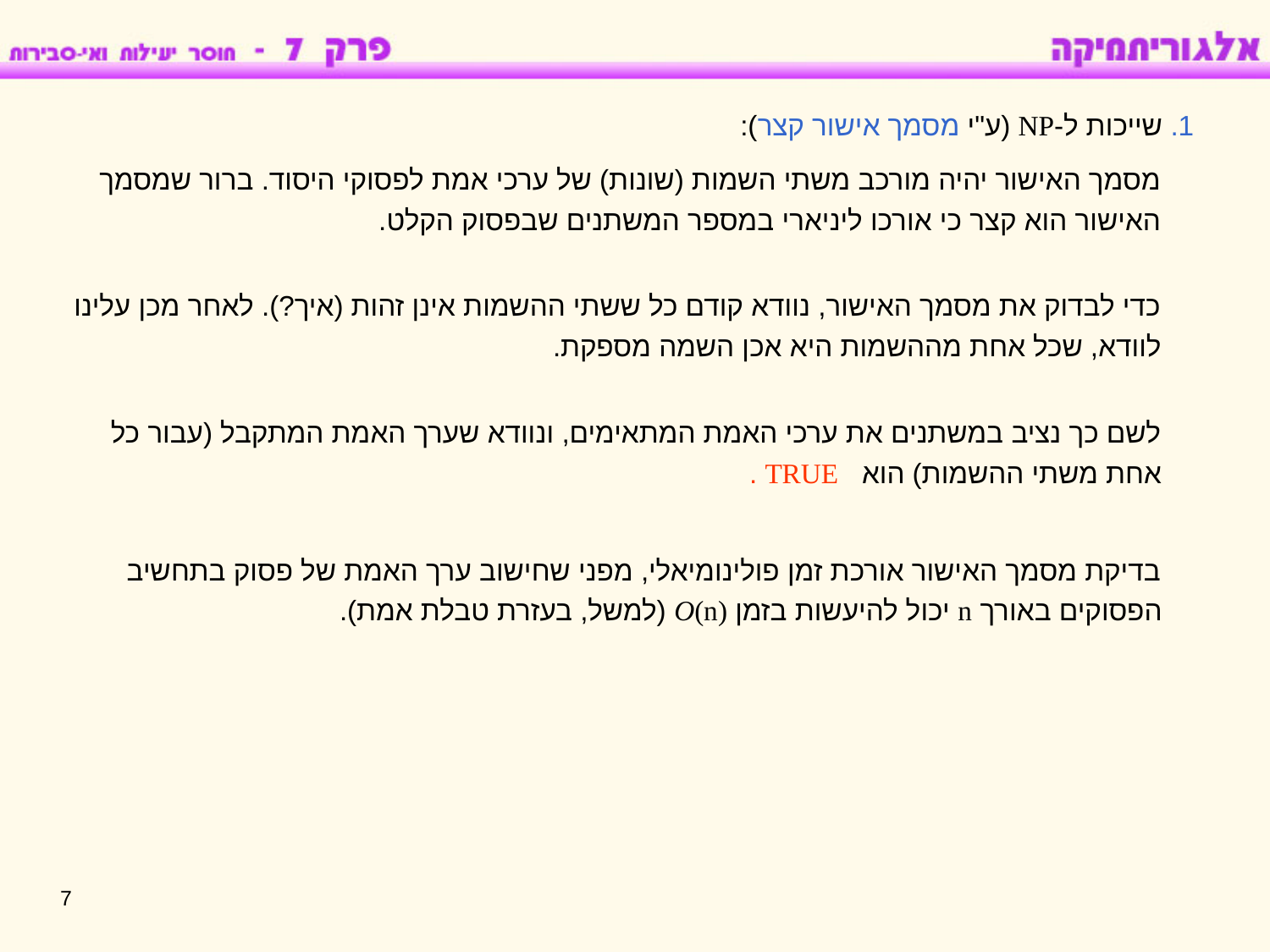

1. שייכות ל-NP (ע"י מסמך אישור קצר):
מסמך האישור יהיה מורכב משתי השמות (שונות) של ערכי אמת לפסוקי היסוד. ברור שמסמך האישור הוא קצר כי אורכו ליניארי במספר המשתנים שבפסוק הקלט.
כדי לבדוק את מסמך האישור, נוודא קודם כל ששתי ההשמות אינן זהות (איך?). לאחר מכן עלינו לוודא, שכל אחת מההשמות היא אכן השמה מספקת.
לשם כך נציב במשתנים את ערכי האמת המתאימים, ונוודא שערך האמת המתקבל (עבור כל אחת משתי ההשמות) הוא   TRUE .
בדיקת מסמך האישור אורכת זמן פולינומיאלי, מפני שחישוב ערך האמת של פסוק בתחשיב הפסוקים באורך n יכול להיעשות בזמן O(n) (למשל, בעזרת טבלת אמת).
7